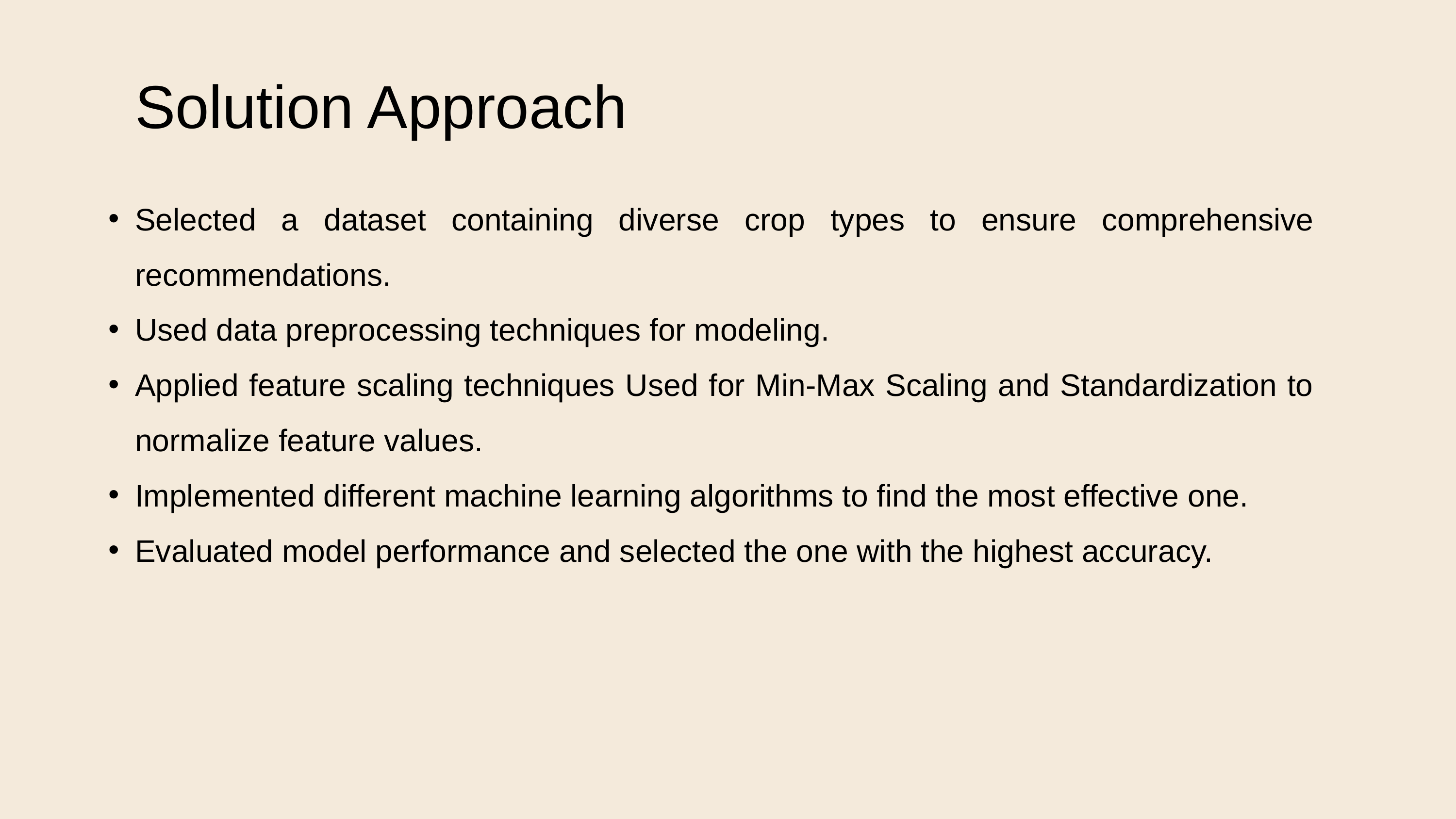

Solution Approach
Selected a dataset containing diverse crop types to ensure comprehensive recommendations.
Used data preprocessing techniques for modeling.
Applied feature scaling techniques Used for Min-Max Scaling and Standardization to normalize feature values.
Implemented different machine learning algorithms to find the most effective one.
Evaluated model performance and selected the one with the highest accuracy.